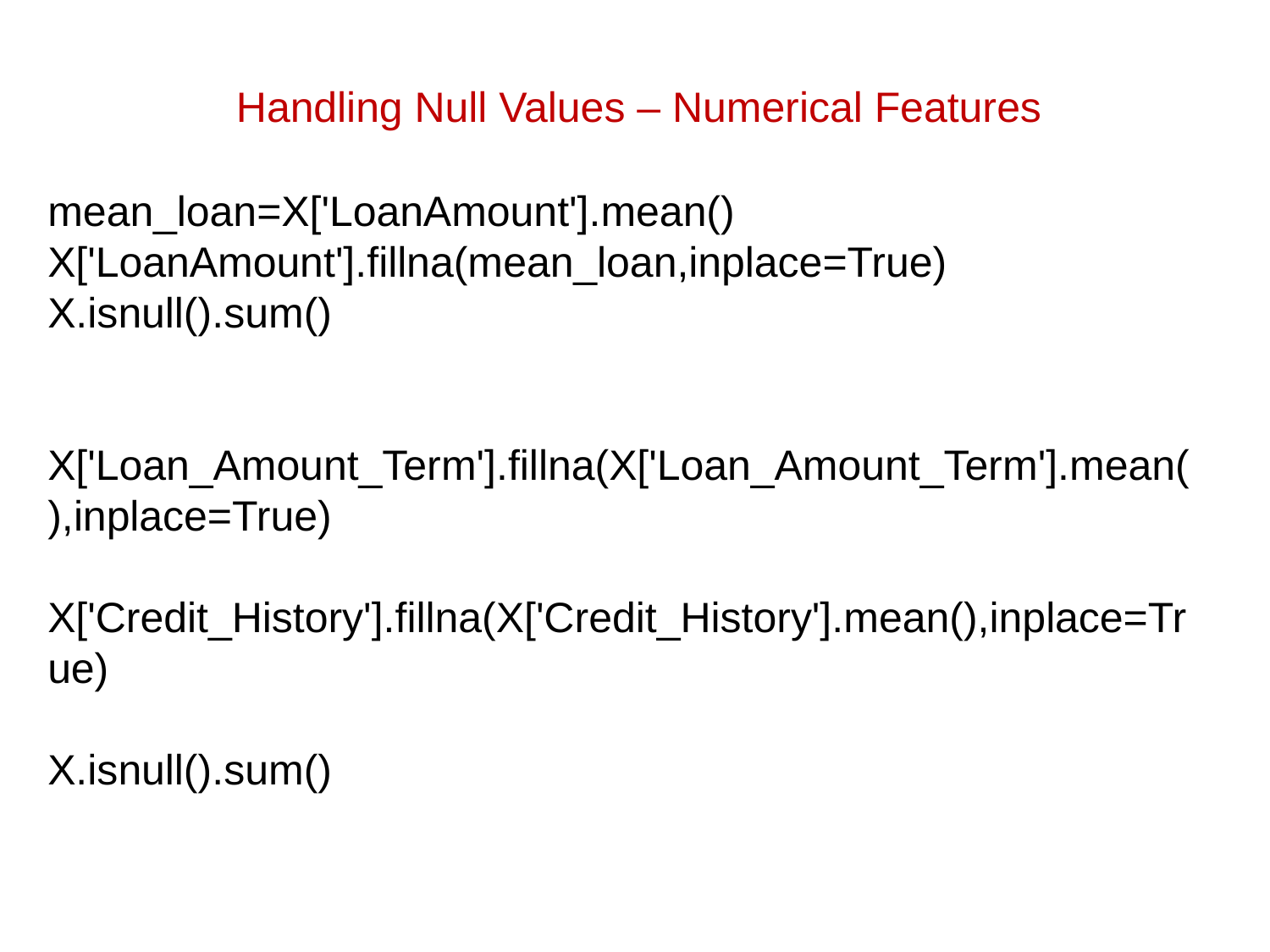

# Handling Null Values – Numerical Features
mean_loan=X['LoanAmount'].mean()
X['LoanAmount'].fillna(mean_loan,inplace=True)
X.isnull().sum()

X['Loan_Amount_Term'].fillna(X['Loan_Amount_Term'].mean(),inplace=True)

X['Credit_History'].fillna(X['Credit_History'].mean(),inplace=True)

X.isnull().sum()